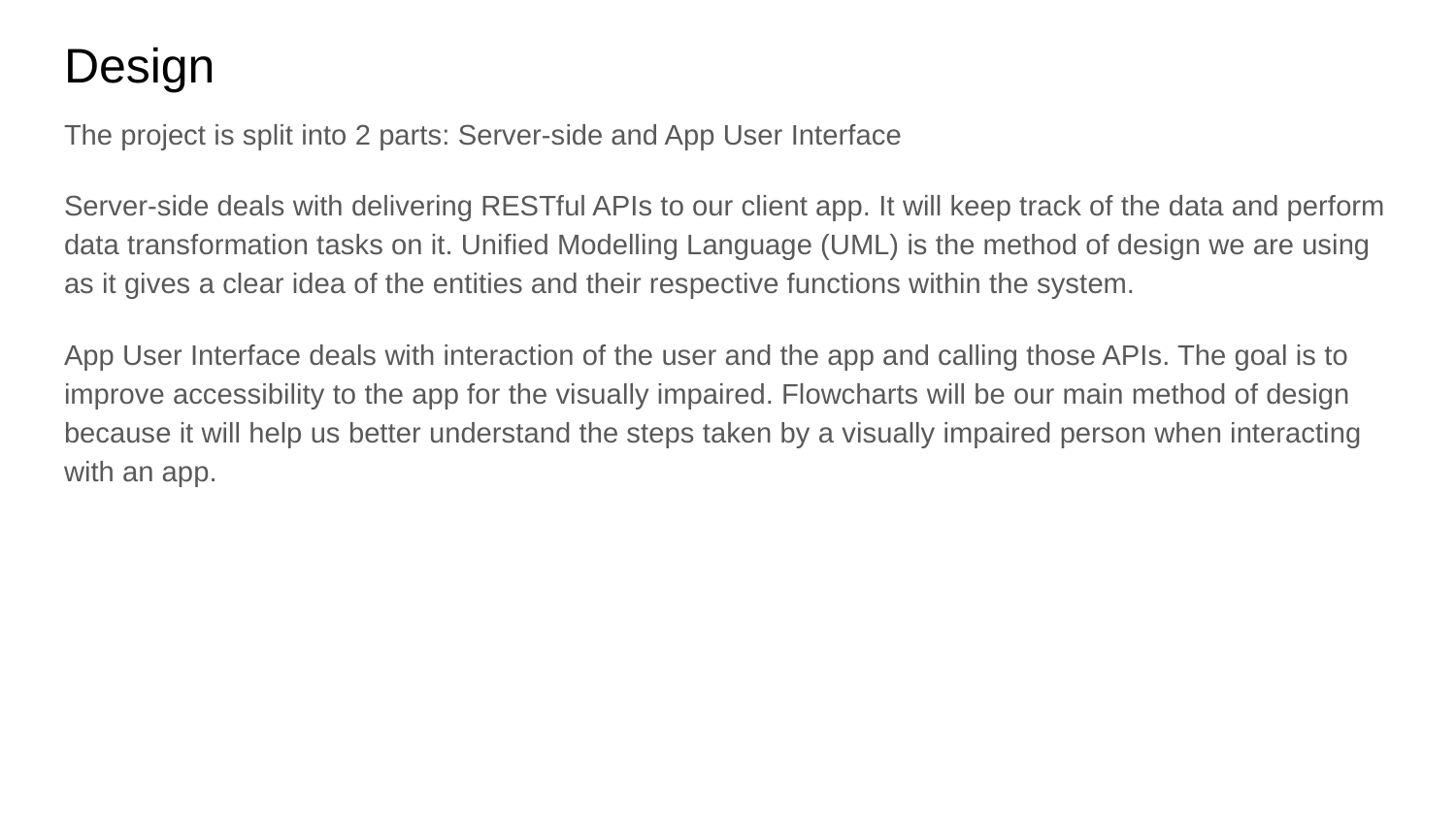

# Design
The project is split into 2 parts: Server-side and App User Interface
Server-side deals with delivering RESTful APIs to our client app. It will keep track of the data and perform data transformation tasks on it. Unified Modelling Language (UML) is the method of design we are using as it gives a clear idea of the entities and their respective functions within the system.
App User Interface deals with interaction of the user and the app and calling those APIs. The goal is to improve accessibility to the app for the visually impaired. Flowcharts will be our main method of design because it will help us better understand the steps taken by a visually impaired person when interacting with an app.